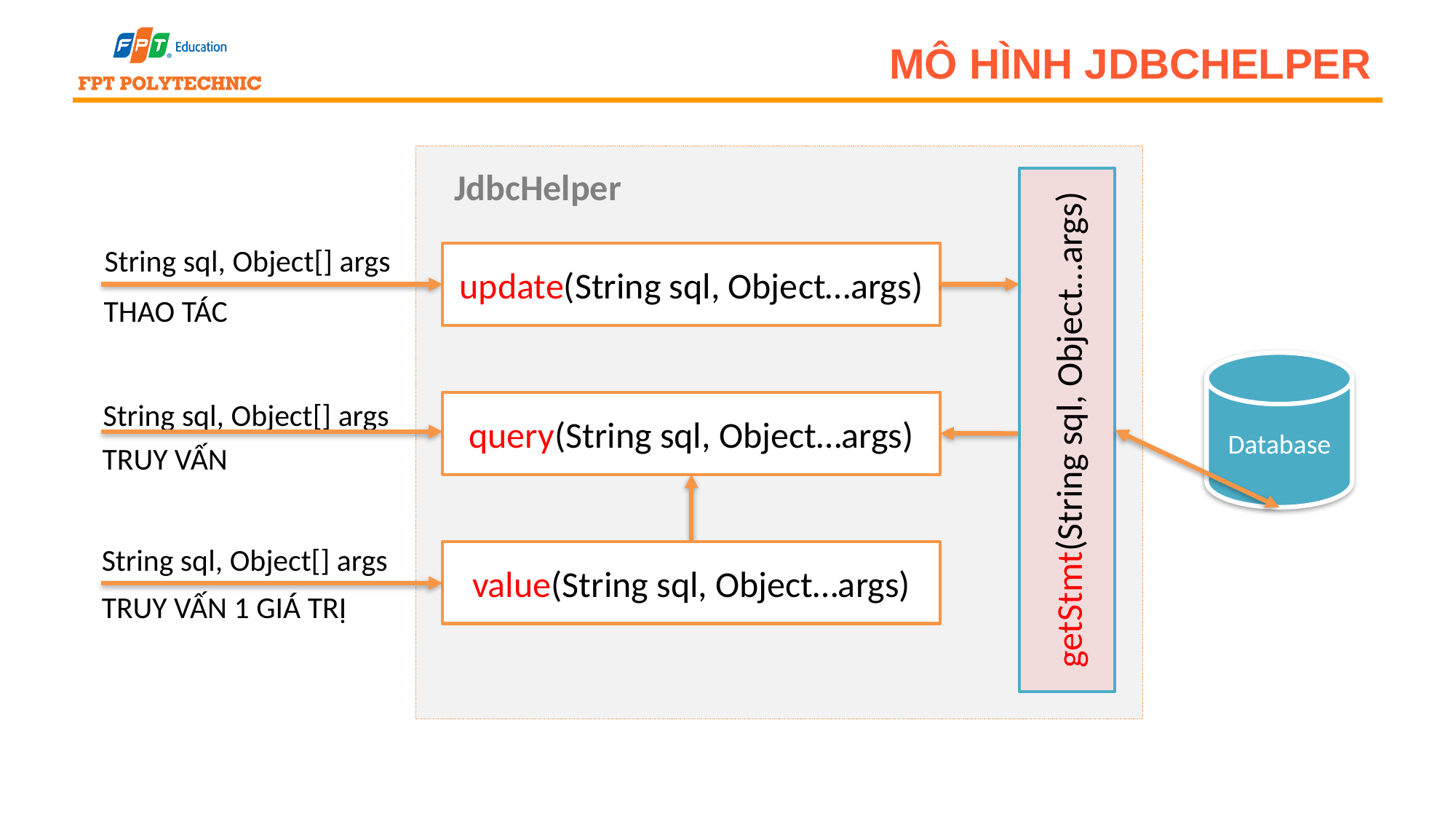

# Mô hình JdbcHelper

JdbcHelper
String sql, Object[] args
update(String sql, Object…args)
THAO TÁC
Database
getStmt(String sql, Object…args)
String sql, Object[] args
query(String sql, Object…args)
TRUY VẤN
String sql, Object[] args
value(String sql, Object…args)
TRUY VẤN 1 GIÁ TRỊ